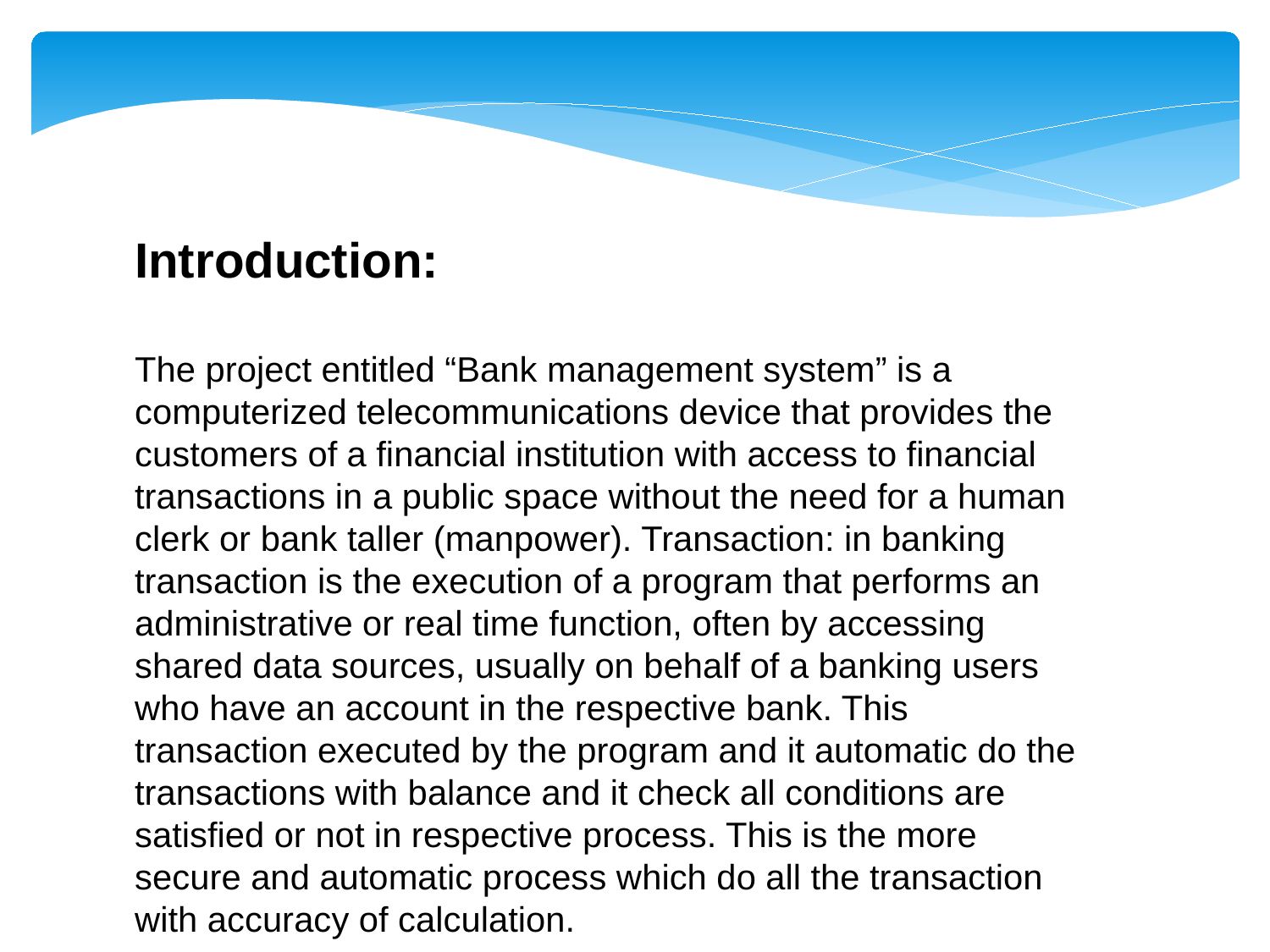

Introduction:

The project entitled “Bank management system” is a computerized telecommunications device that provides the customers of a financial institution with access to financial transactions in a public space without the need for a human clerk or bank taller (manpower). Transaction: in banking transaction is the execution of a program that performs an administrative or real time function, often by accessing shared data sources, usually on behalf of a banking users who have an account in the respective bank. This transaction executed by the program and it automatic do the transactions with balance and it check all conditions are satisfied or not in respective process. This is the more secure and automatic process which do all the transaction with accuracy of calculation.